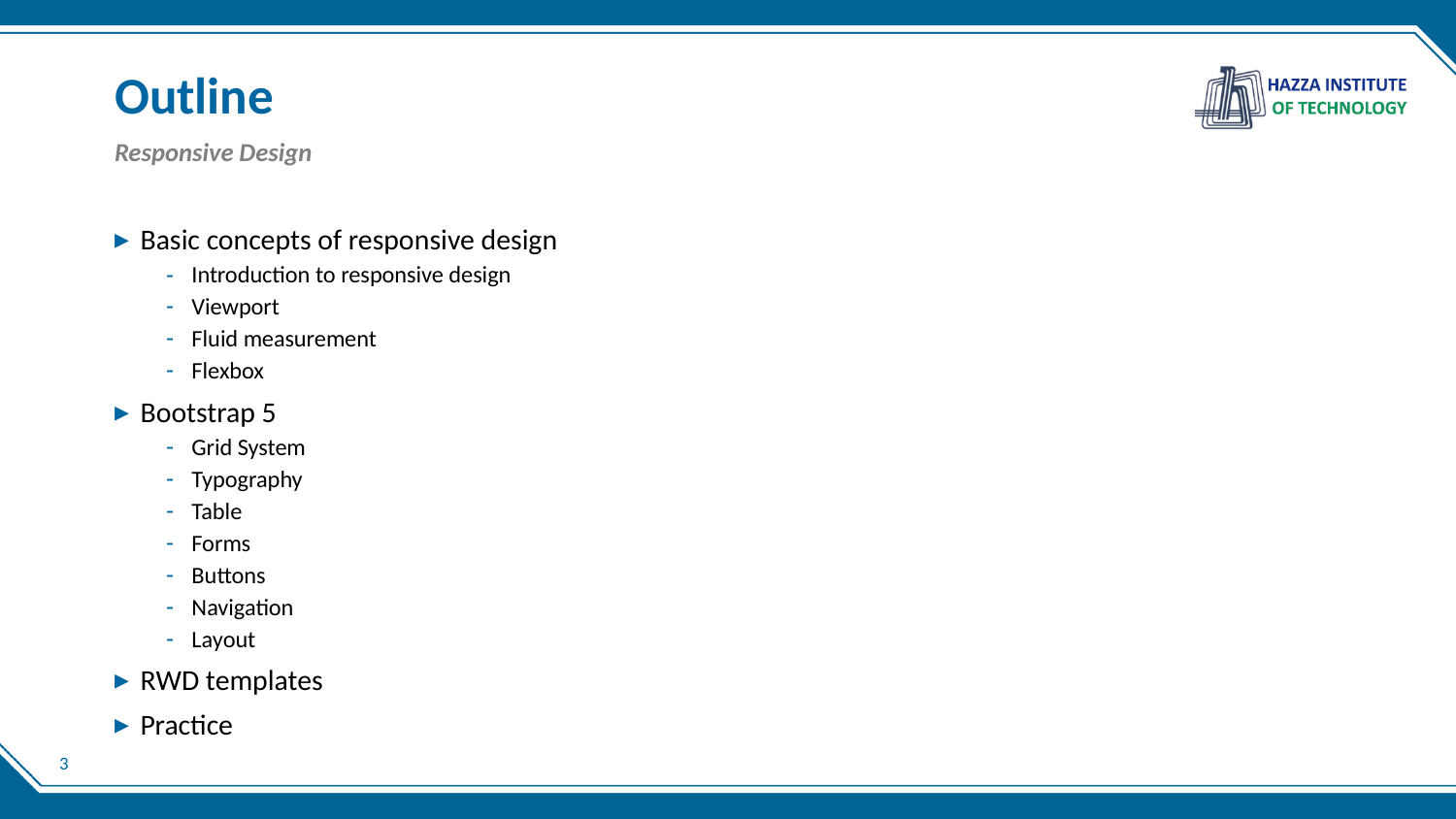

# Outline
Responsive Design
Basic concepts of responsive design
Introduction to responsive design
Viewport
Fluid measurement
Flexbox
Bootstrap 5
Grid System
Typography
Table
Forms
Buttons
Navigation
Layout
RWD templates
Practice

3